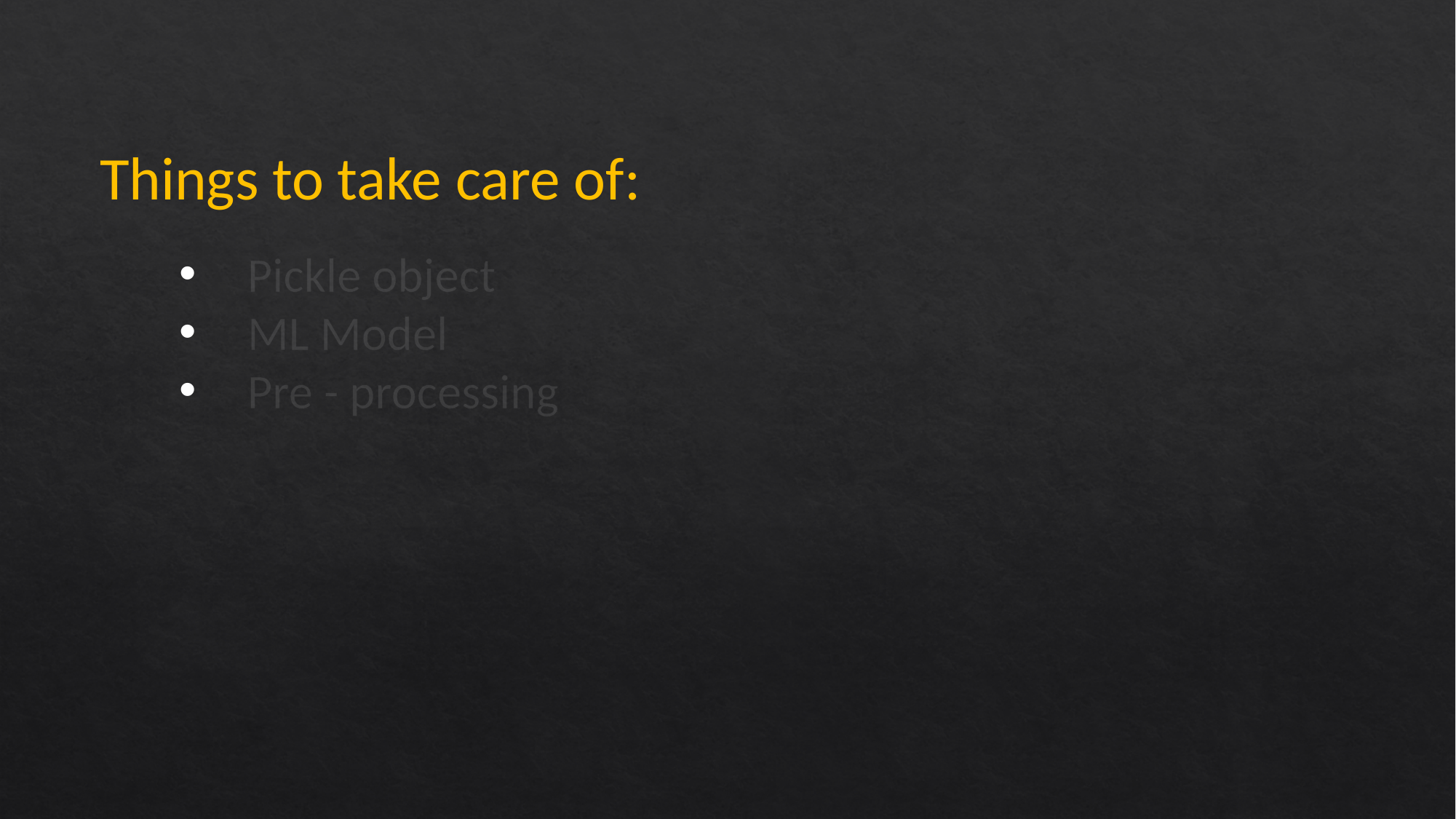

Things to take care of:
Pickle object
ML Model
Pre - processing